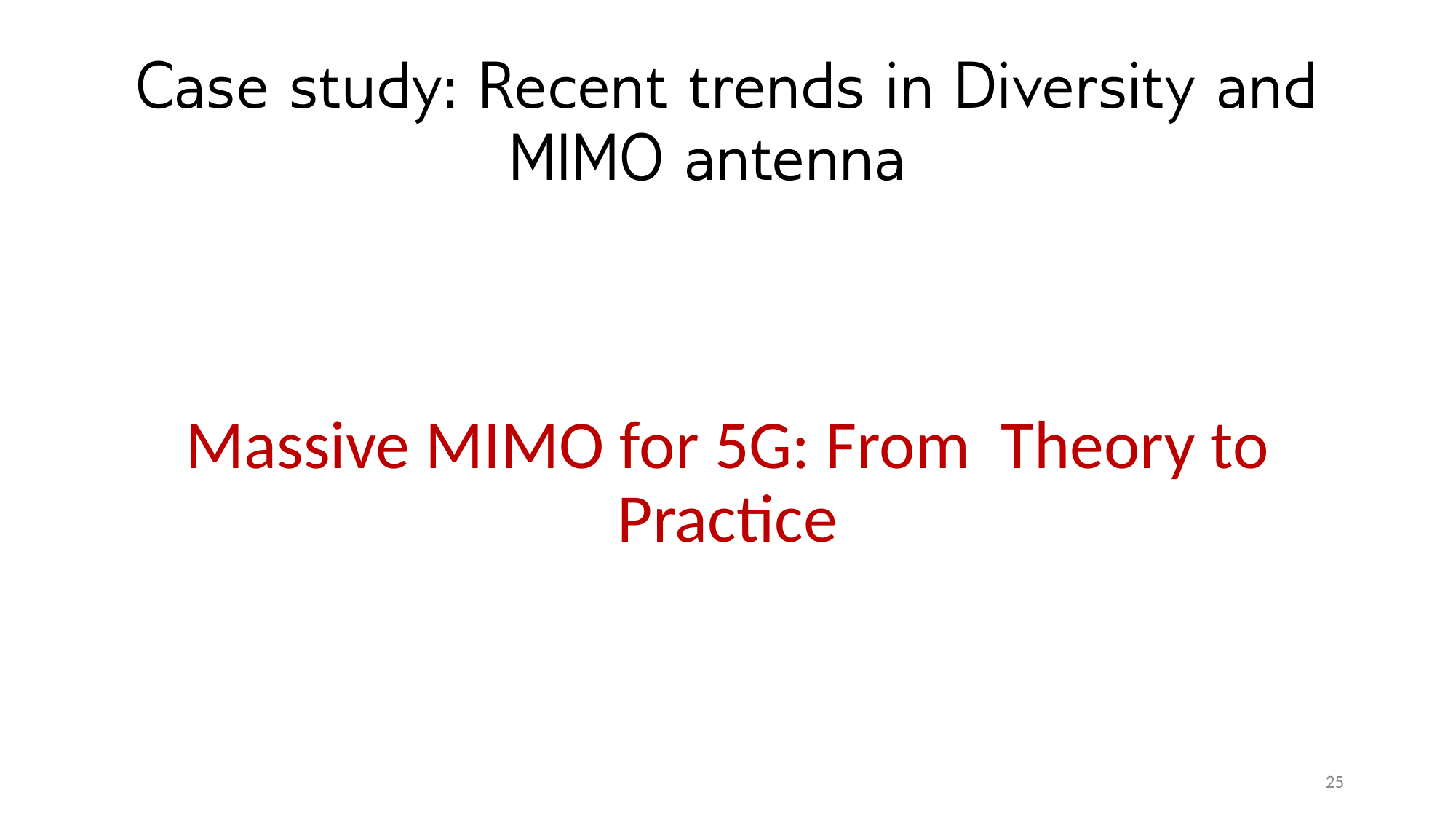

# Case study: Recent trends in Diversity and MIMO antenna

Massive MIMO for 5G: From  Theory to Practice
25